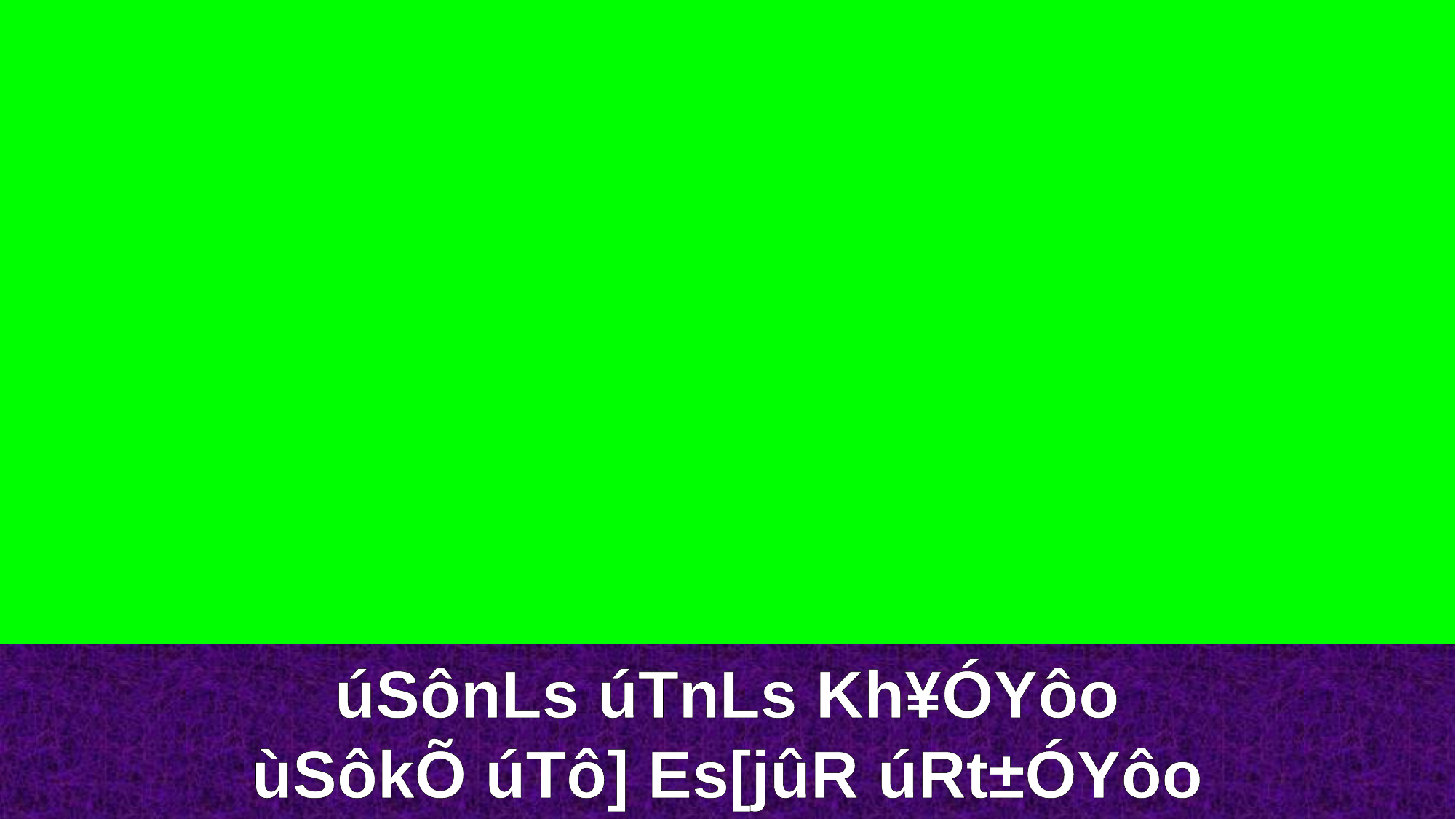

úSônLs úTnLs Kh¥ÓYôo
ùSôkÕ úTô] Es[jûR úRt±ÓYôo